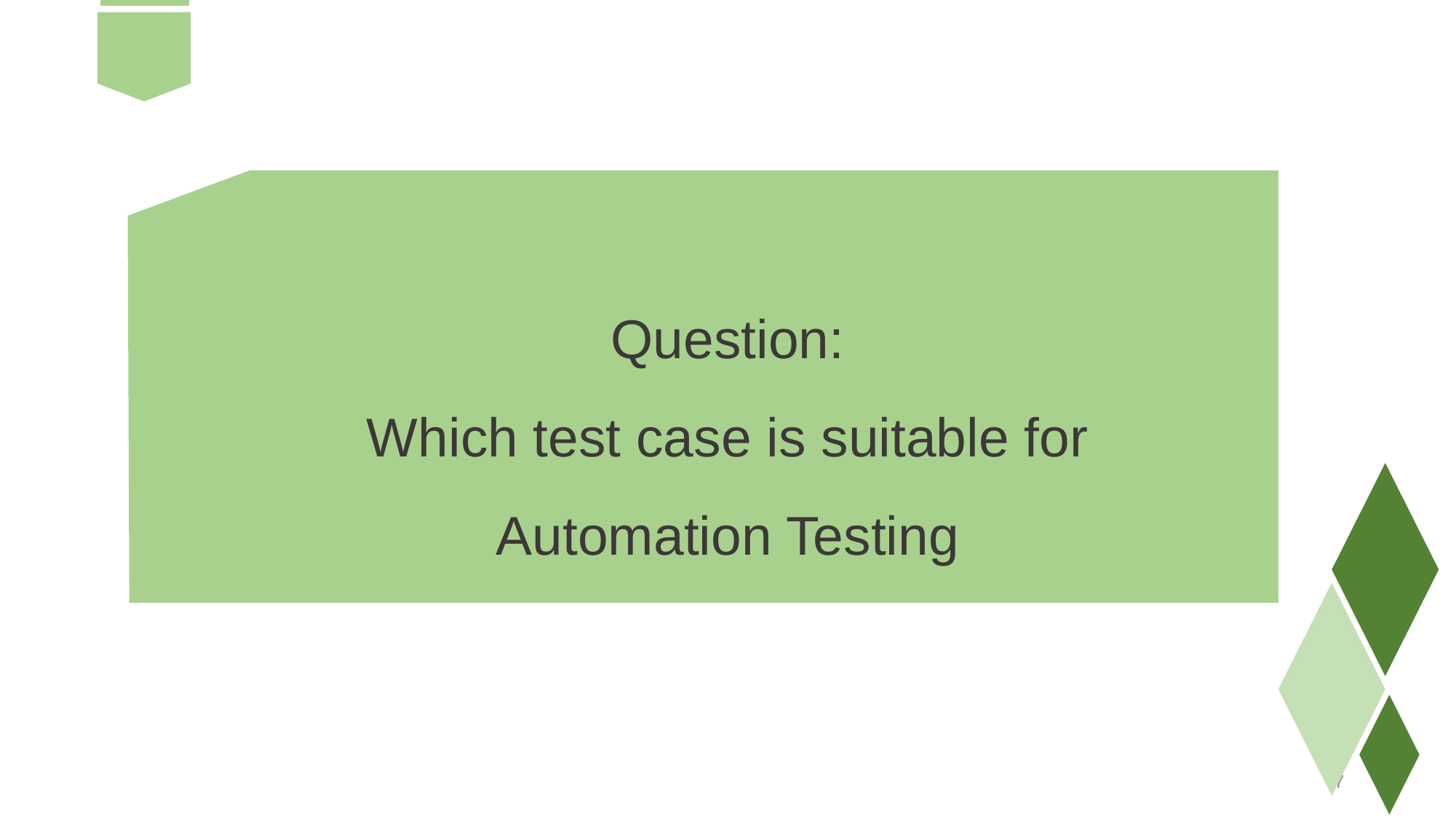

Question:
Which test case is suitable for Automation Testing

7